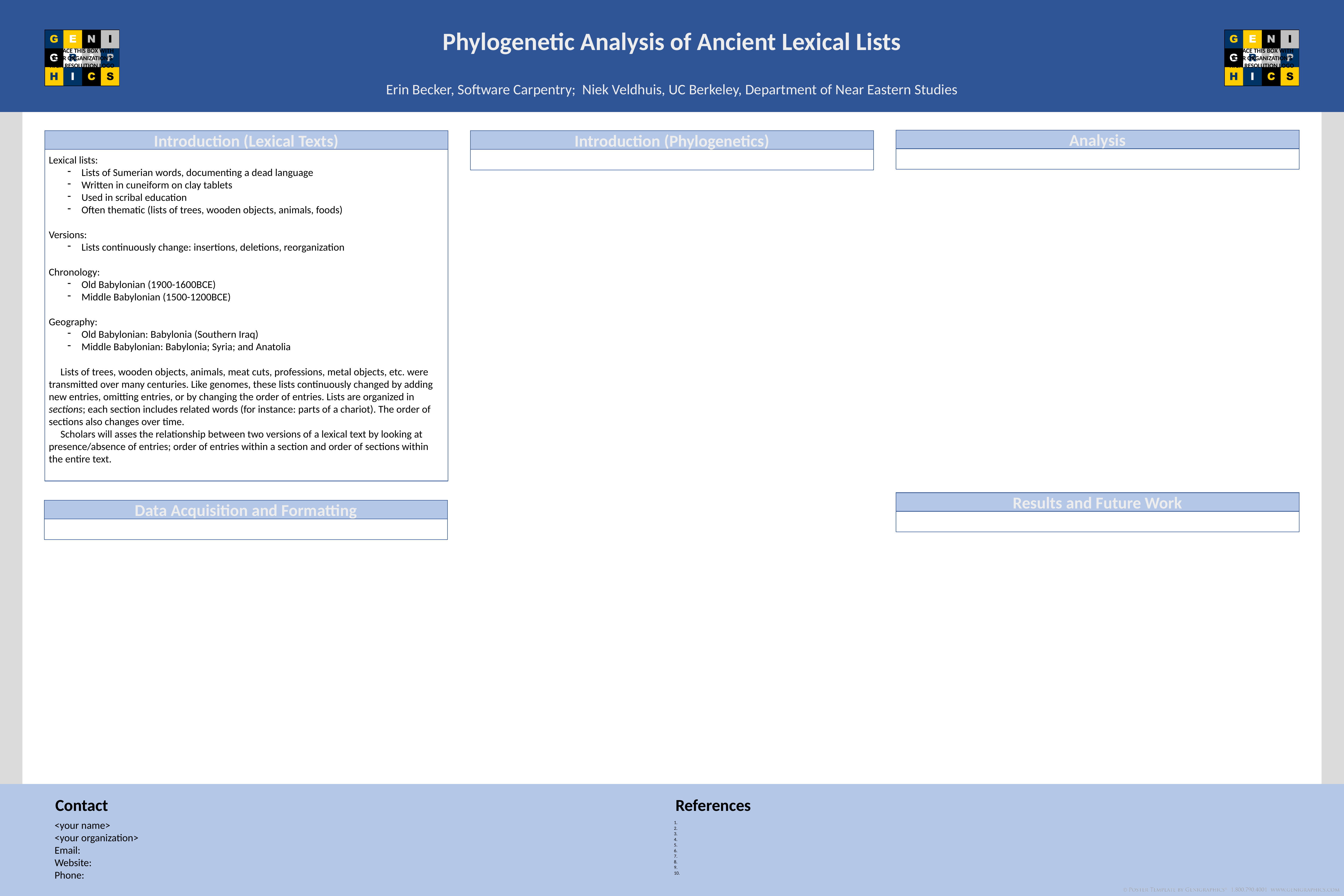

Phylogenetic Analysis of Ancient Lexical Lists
REPLACE THIS BOX WITH YOUR ORGANIZATION’S
HIGH RESOLUTION LOGO
REPLACE THIS BOX WITH YOUR ORGANIZATION’S
HIGH RESOLUTION LOGO
Erin Becker, Software Carpentry;  Niek Veldhuis, UC Berkeley, Department of Near Eastern Studies
Analysis
Introduction (Lexical Texts)
Introduction (Phylogenetics)

Lexical lists:
Lists of Sumerian words, documenting a dead language
Written in cuneiform on clay tablets
Used in scribal education
Often thematic (lists of trees, wooden objects, animals, foods)

Versions:
Lists continuously change: insertions, deletions, reorganization

Chronology:
Old Babylonian (1900-1600BCE)
Middle Babylonian (1500-1200BCE)

Geography:
Old Babylonian: Babylonia (Southern Iraq)
Middle Babylonian: Babylonia; Syria; and Anatolia

Lists of trees, wooden objects, animals, meat cuts, professions, metal objects, etc. were transmitted over many centuries. Like genomes, these lists continuously changed by adding new entries, omitting entries, or by changing the order of entries. Lists are organized in sections; each section includes related words (for instance: parts of a chariot). The order of sections also changes over time.
Scholars will asses the relationship between two versions of a lexical text by looking at presence/absence of entries; order of entries within a section and order of sections within the entire text.

Results and Future Work
Data Acquisition and Formatting

Contact
References

<your name>
<your organization>
Email:
Website:
Phone: